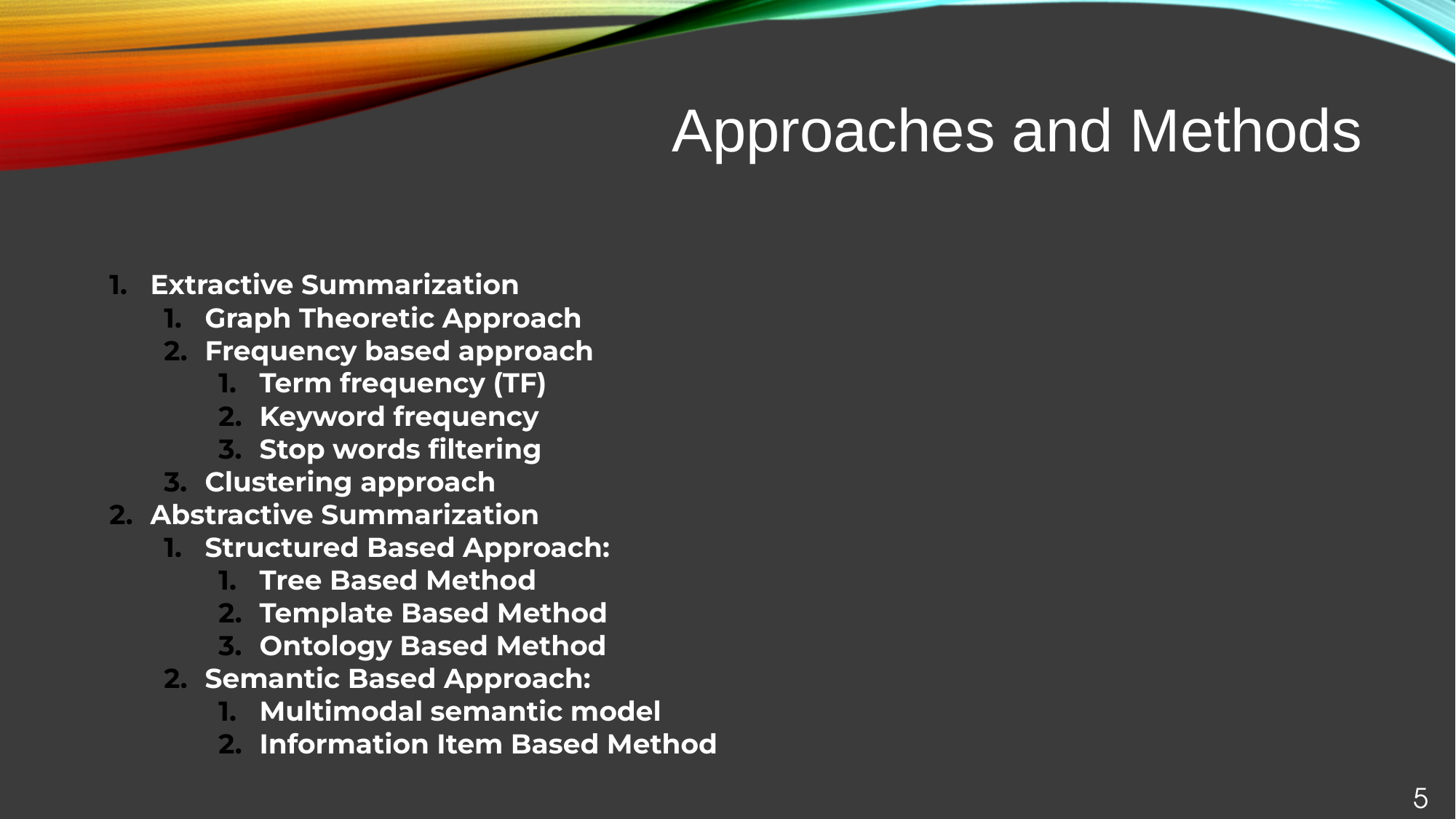

# Approaches and Methods
Extractive Summarization
Graph Theoretic Approach
Frequency based approach
Term frequency (TF)
Keyword frequency
Stop words filtering
Clustering approach
Abstractive Summarization
Structured Based Approach:
Tree Based Method
Template Based Method
Ontology Based Method
Semantic Based Approach:
Multimodal semantic model
Information Item Based Method

5